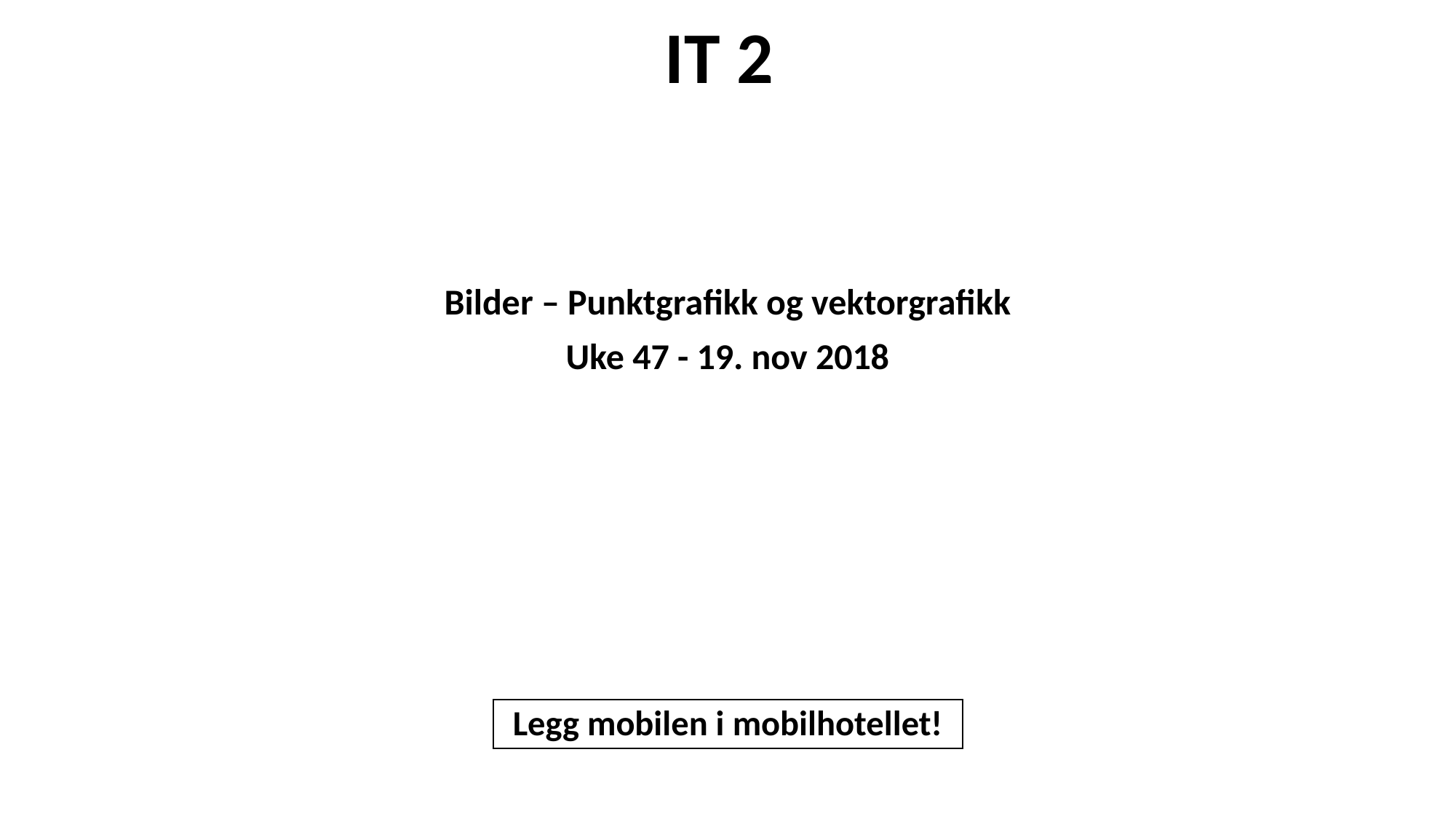

# IT 2
Bilder – Punktgrafikk og vektorgrafikk
Uke 47 - 19. nov 2018
Legg mobilen i mobilhotellet!